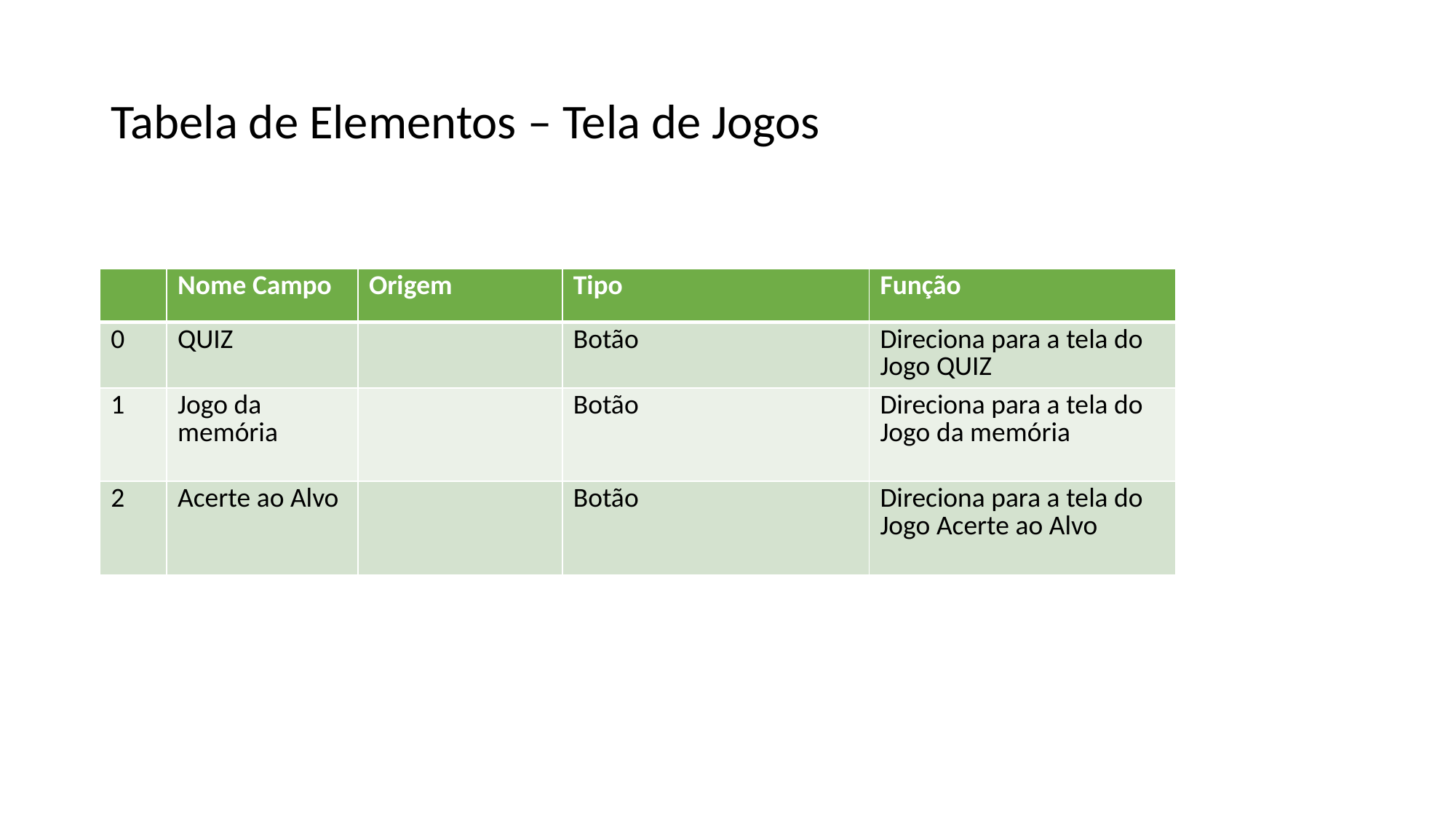

# Tabela de Elementos – Tela de Jogos
|  | Nome Campo | Origem | Tipo | Função |
| --- | --- | --- | --- | --- |
| 0 | QUIZ |  | Botão | Direciona para a tela do Jogo QUIZ |
| 1 | Jogo da memória |  | Botão | Direciona para a tela do Jogo da memória |
| 2 | Acerte ao Alvo |  | Botão | Direciona para a tela do Jogo Acerte ao Alvo |